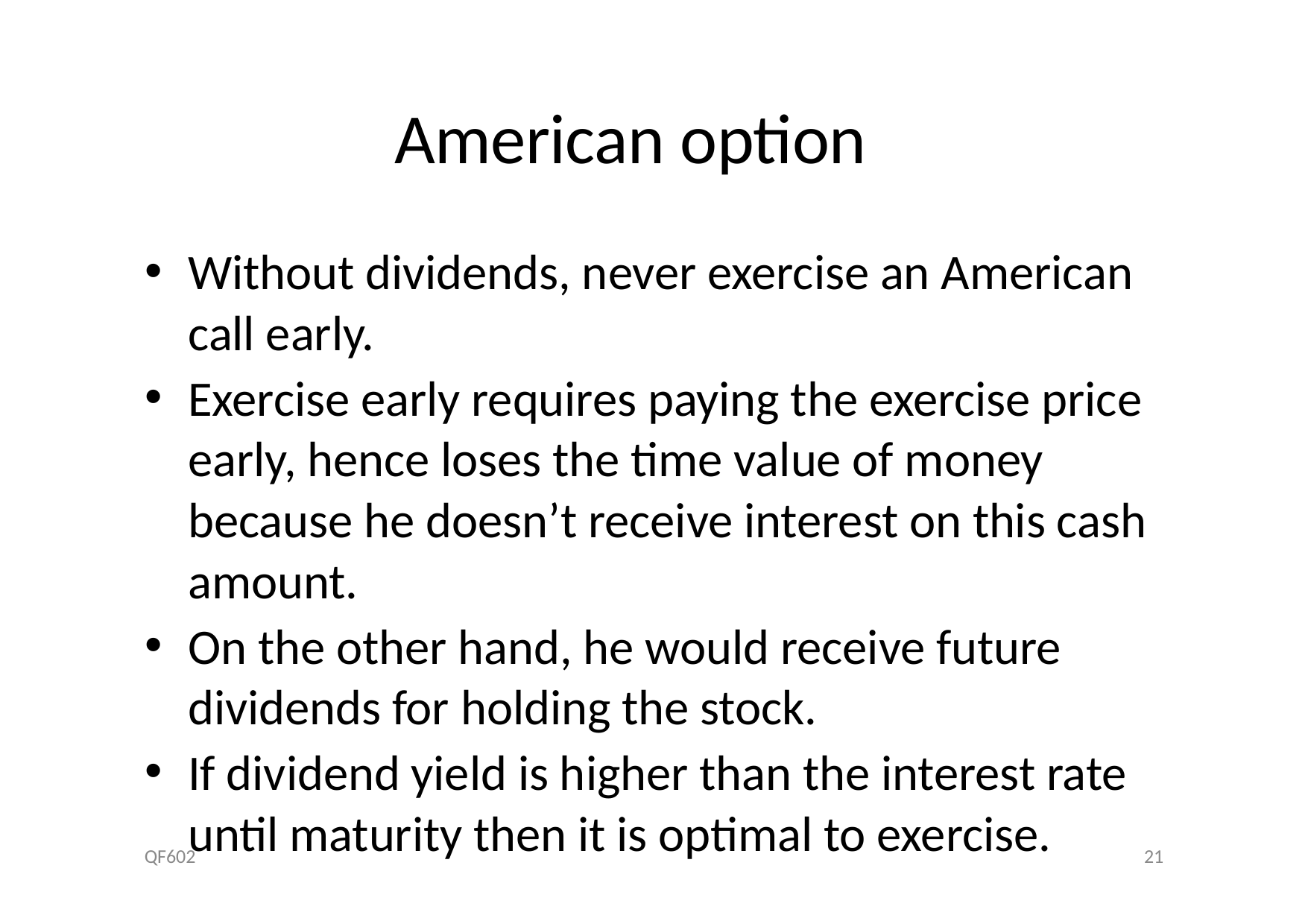

# American option
Without dividends, never exercise an American call early.
Exercise early requires paying the exercise price early, hence loses the time value of money because he doesn’t receive interest on this cash amount.
On the other hand, he would receive future dividends for holding the stock.
If dividend yield is higher than the interest rate until maturity then it is optimal to exercise.
QF602
21